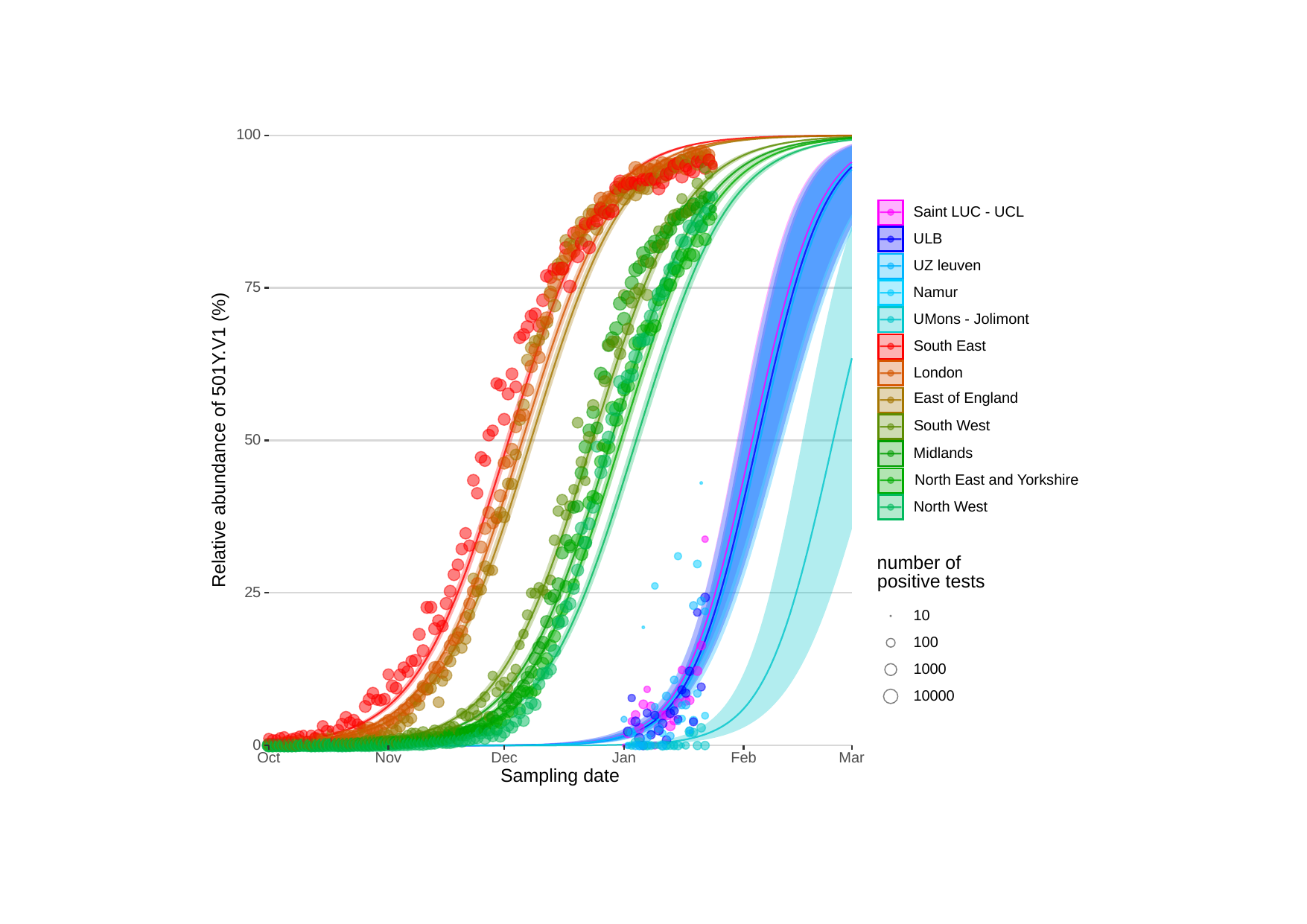

100

Saint LUC - UCL

ULB

UZ leuven

75

Namur

UMons - Jolimont

South East

London

East of England

South West

Relative abundance of 501Y.V1 (%)
50

Midlands

North East and Yorkshire

North West

number of

positive tests

25

10

100

1000

10000

0

Oct
Jan
Nov
Dec
Feb
Mar
Sampling date